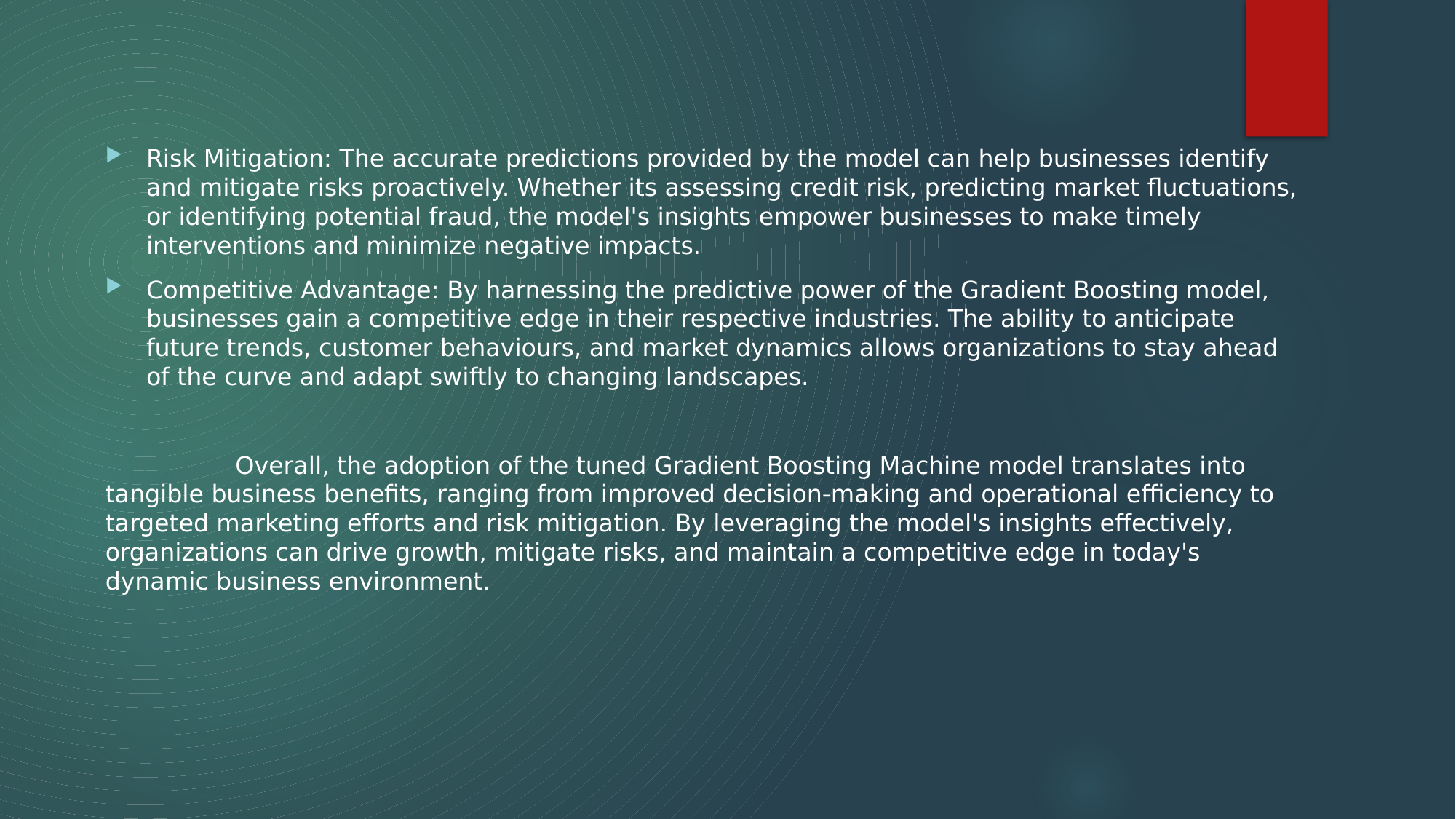

Risk Mitigation: The accurate predictions provided by the model can help businesses identify and mitigate risks proactively. Whether its assessing credit risk, predicting market fluctuations, or identifying potential fraud, the model's insights empower businesses to make timely interventions and minimize negative impacts.
Competitive Advantage: By harnessing the predictive power of the Gradient Boosting model, businesses gain a competitive edge in their respective industries. The ability to anticipate future trends, customer behaviours, and market dynamics allows organizations to stay ahead of the curve and adapt swiftly to changing landscapes.

                 Overall, the adoption of the tuned Gradient Boosting Machine model translates into tangible business benefits, ranging from improved decision-making and operational efficiency to targeted marketing efforts and risk mitigation. By leveraging the model's insights effectively, organizations can drive growth, mitigate risks, and maintain a competitive edge in today's dynamic business environment.